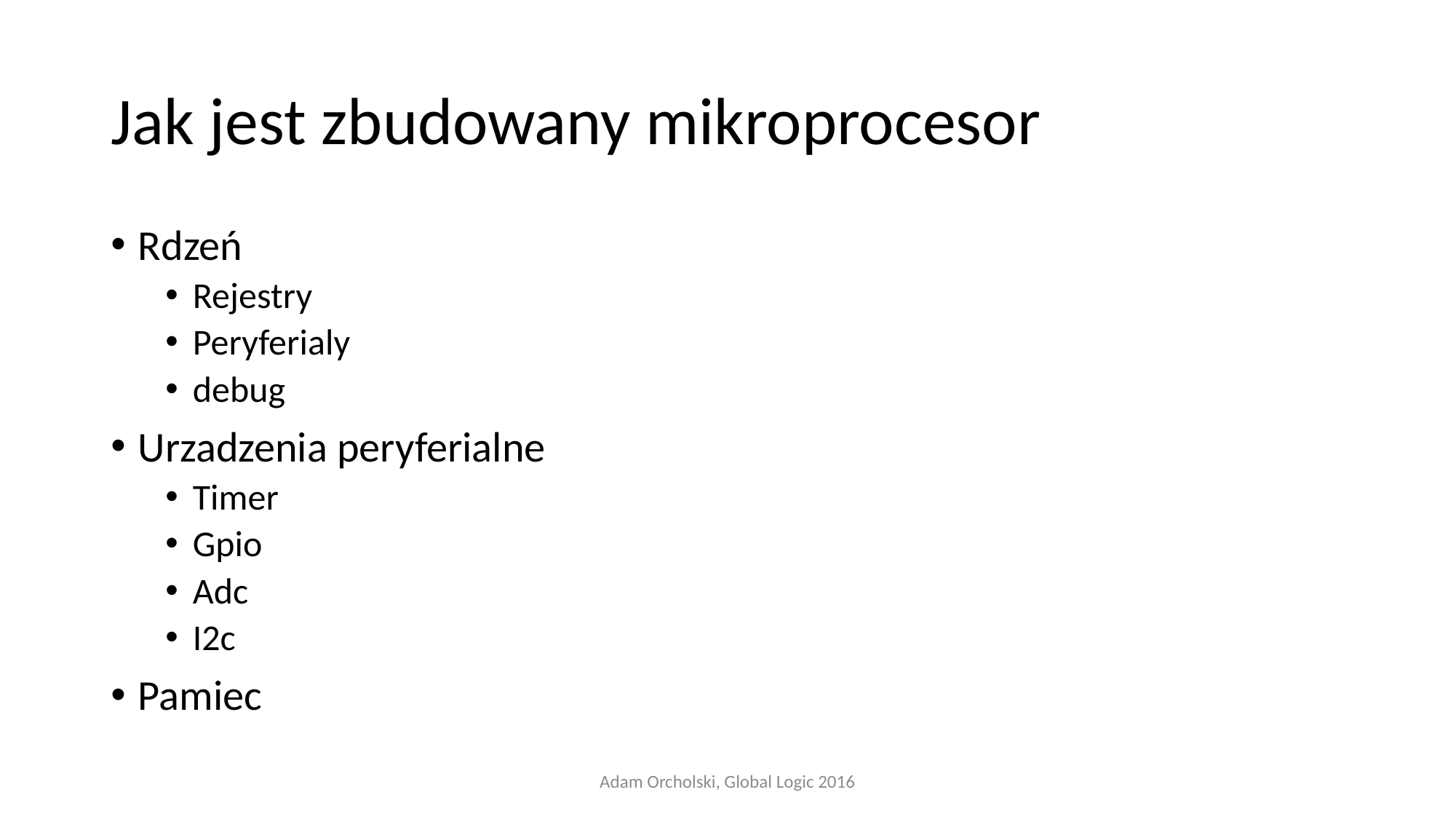

# Jak jest zbudowany mikroprocesor
Rdzeń
Rejestry
Peryferialy
debug
Urzadzenia peryferialne
Timer
Gpio
Adc
I2c
Pamiec
Adam Orcholski, Global Logic 2016